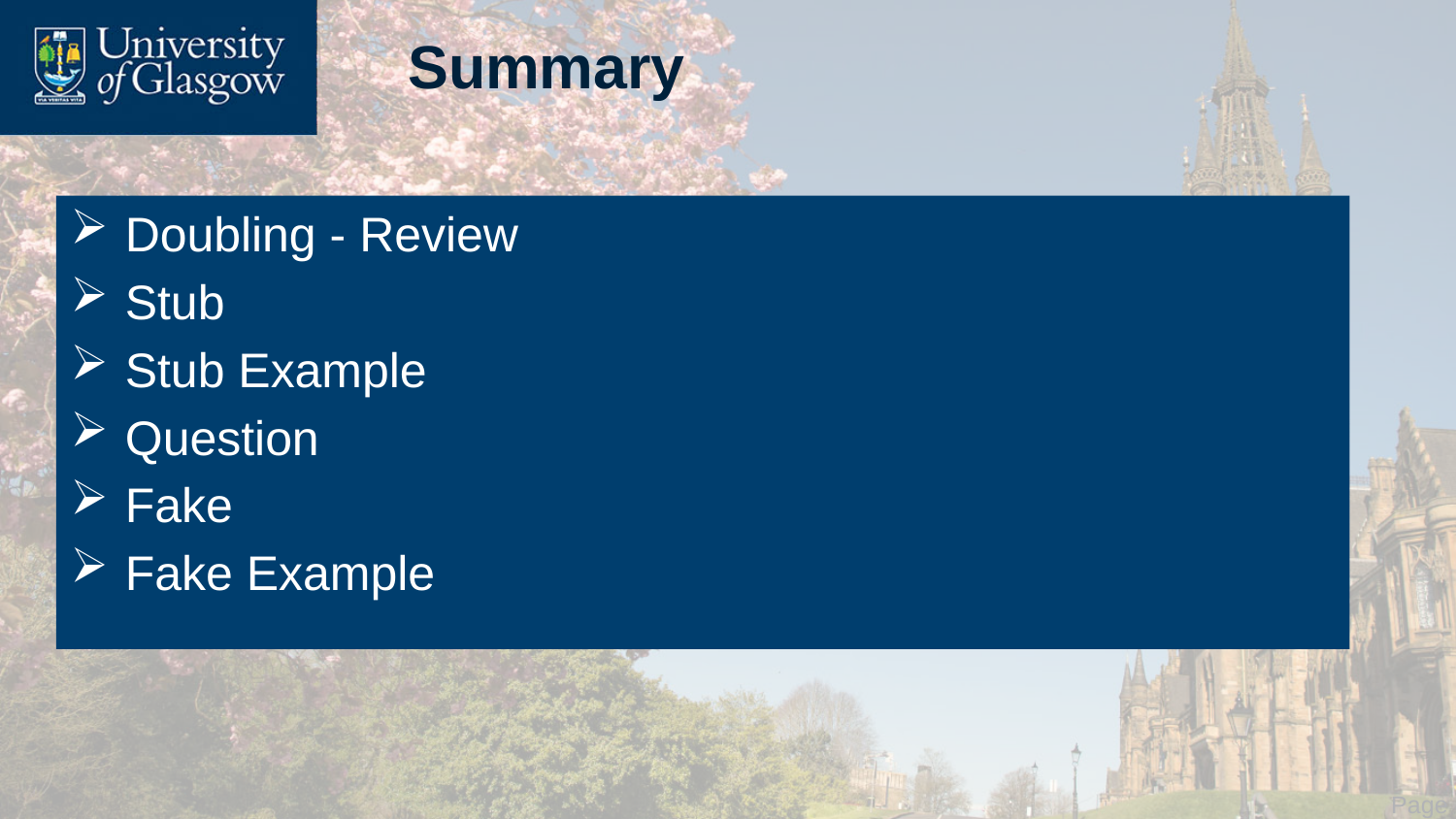

# Summary
Doubling - Review
Stub
Stub Example
Question
Fake
Fake Example
 Page 4